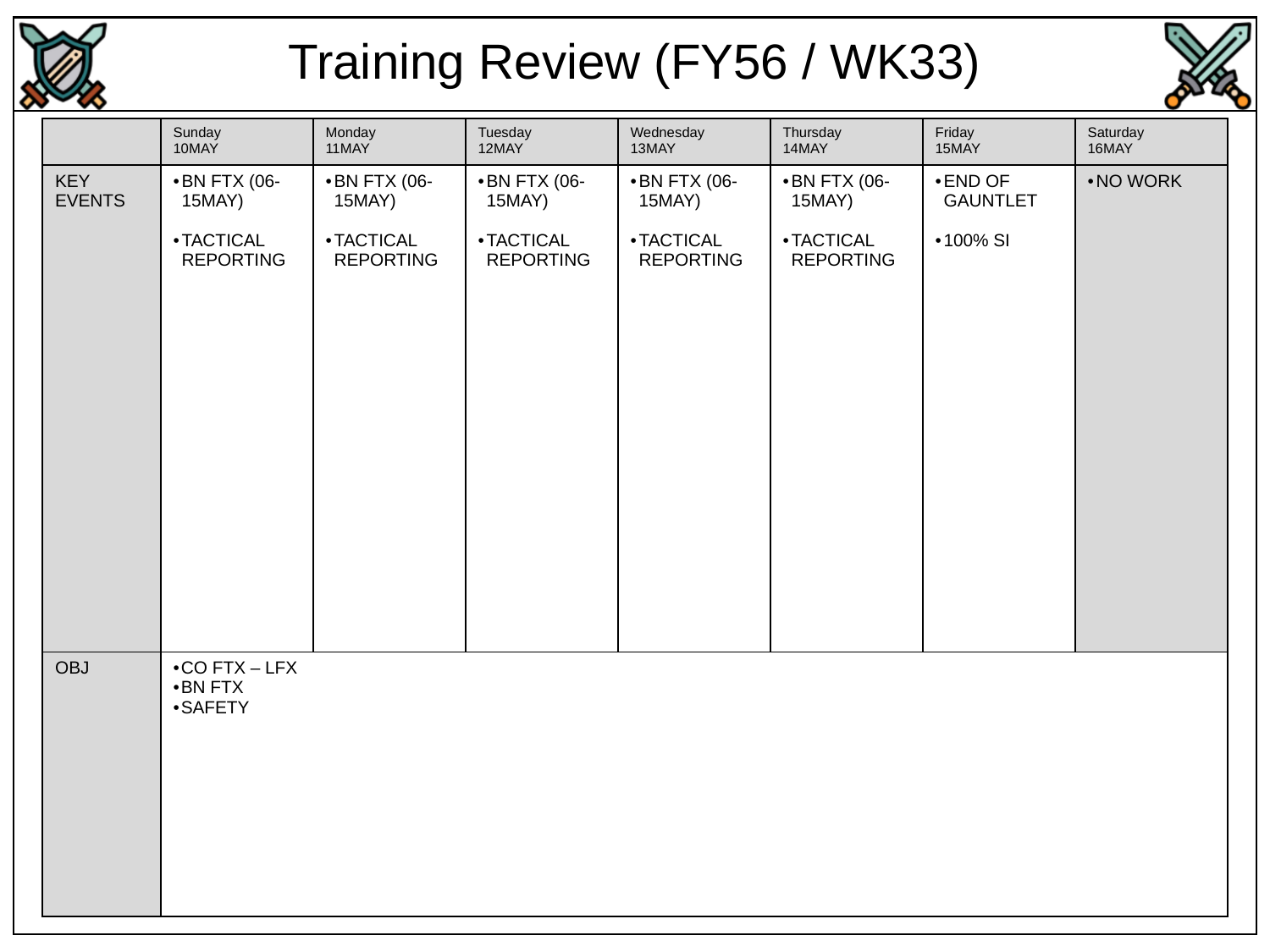

Training Review (FY56 / WK33)
|  | Sunday 10MAY | Monday 11MAY | Tuesday 12MAY | Wednesday 13MAY | Thursday 14MAY | Friday 15MAY | Saturday 16MAY |
| --- | --- | --- | --- | --- | --- | --- | --- |
| KEY EVENTS | BN FTX (06-15MAY) TACTICAL REPORTING | BN FTX (06-15MAY) TACTICAL REPORTING | BN FTX (06-15MAY) TACTICAL REPORTING | BN FTX (06-15MAY) TACTICAL REPORTING | BN FTX (06-15MAY) TACTICAL REPORTING | END OF GAUNTLET 100% SI | NO WORK |
| OBJ | CO FTX – LFX BN FTX SAFETY |  |  |  |  |  |  |